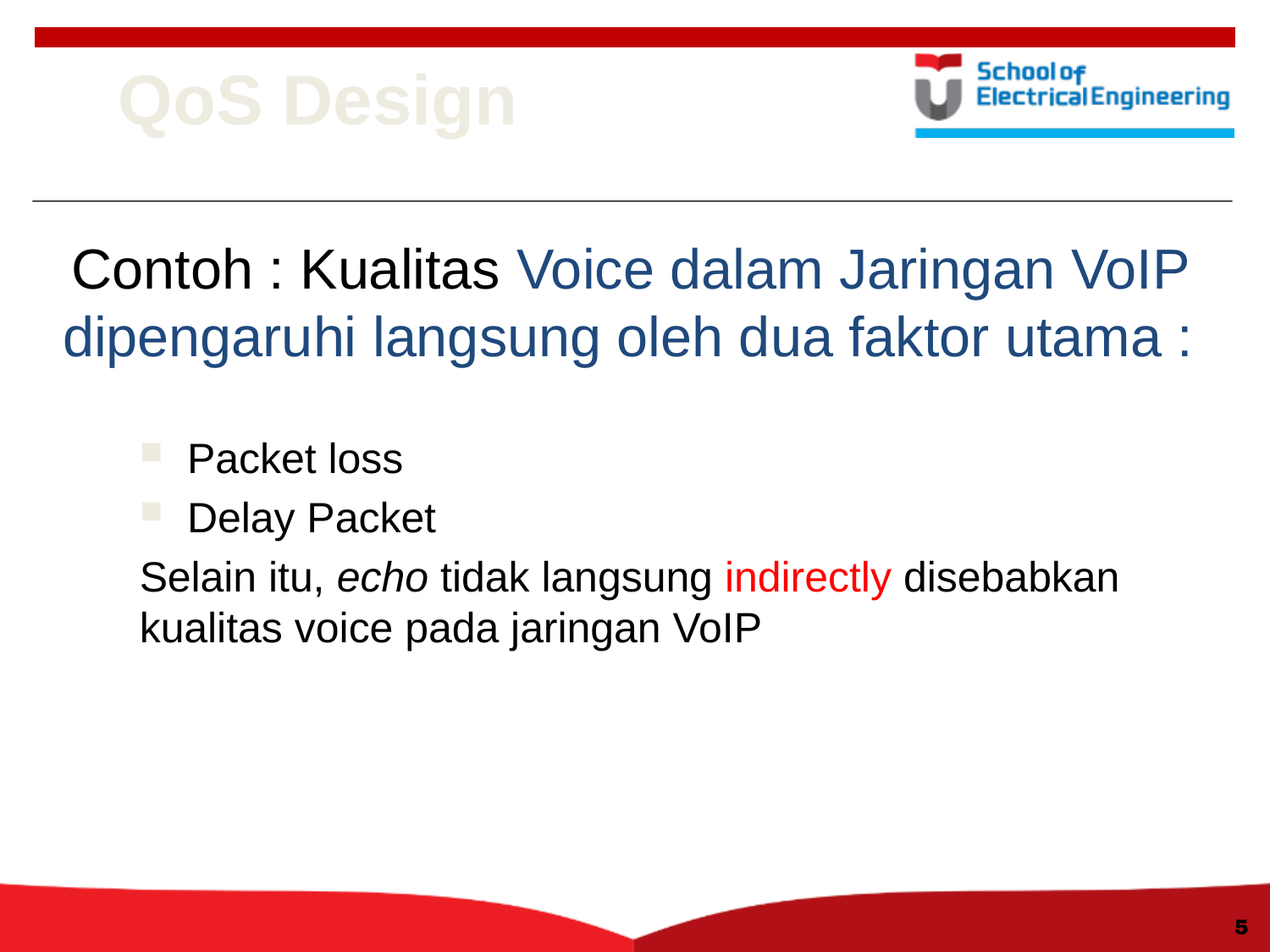

QoS Design
 Contoh : Kualitas Voice dalam Jaringan VoIP dipengaruhi langsung oleh dua faktor utama :

Packet loss
Delay Packet
Selain itu, echo tidak langsung indirectly disebabkan kualitas voice pada jaringan VoIP
5